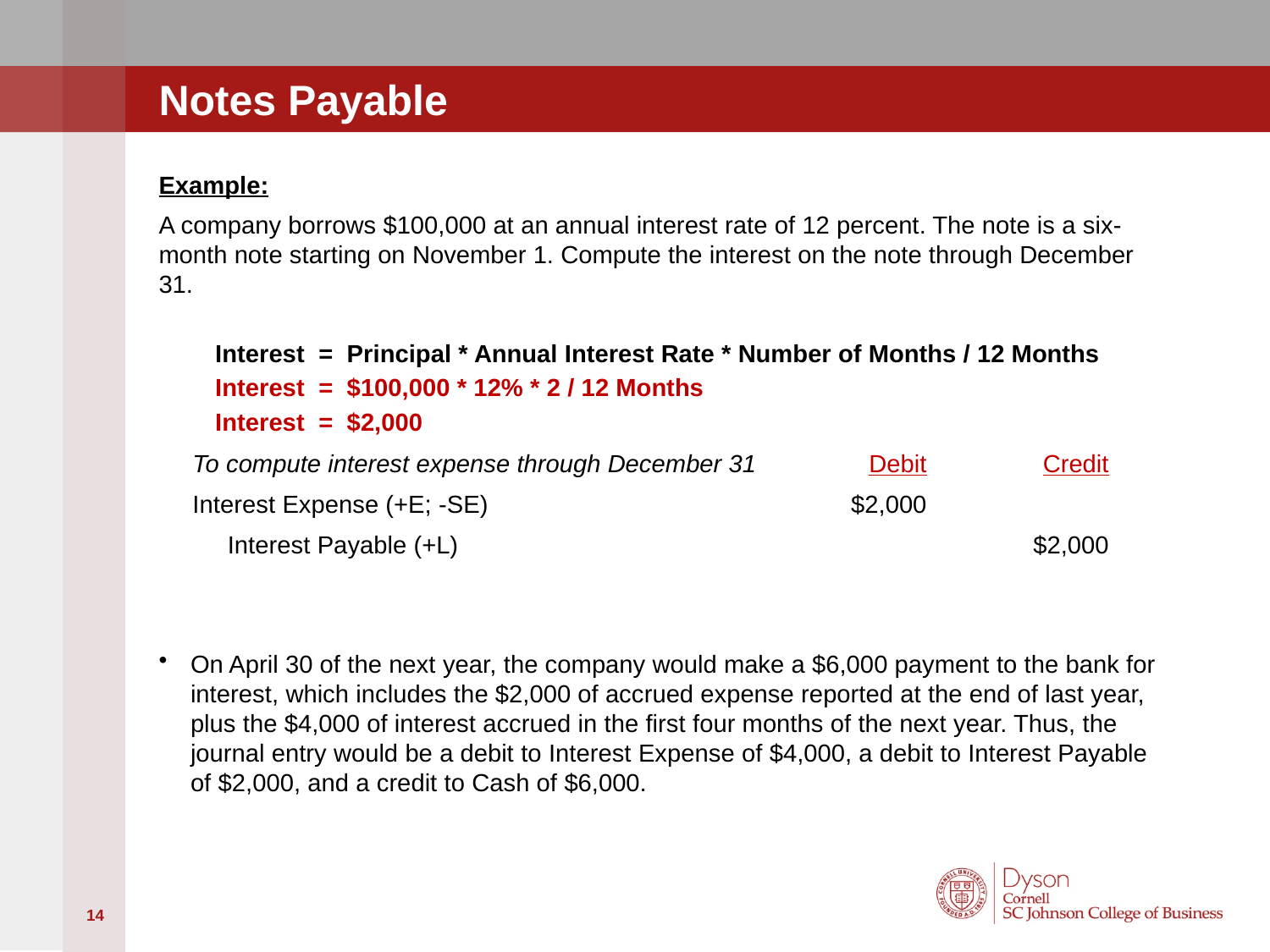

# Notes Payable
Example:
A company borrows $100,000 at an annual interest rate of 12 percent. The note is a six-month note starting on November 1. Compute the interest on the note through December 31.

Interest  =  Principal * Annual Interest Rate * Number of Months / 12 Months
Interest  =  $100,000 * 12% * 2 / 12 Months
Interest  =  $2,000

On April 30 of the next year, the company would make a $6,000 payment to the bank for interest, which includes the $2,000 of accrued expense reported at the end of last year, plus the $4,000 of interest accrued in the first four months of the next year. Thus, the journal entry would be a debit to Interest Expense of $4,000, a debit to Interest Payable of $2,000, and a credit to Cash of $6,000.
| To compute interest expense through December 31 | Debit | Credit |
| --- | --- | --- |
| Interest Expense (+E; -SE) | $2,000 |  |
| Interest Payable (+L) |  | $2,000 |
14